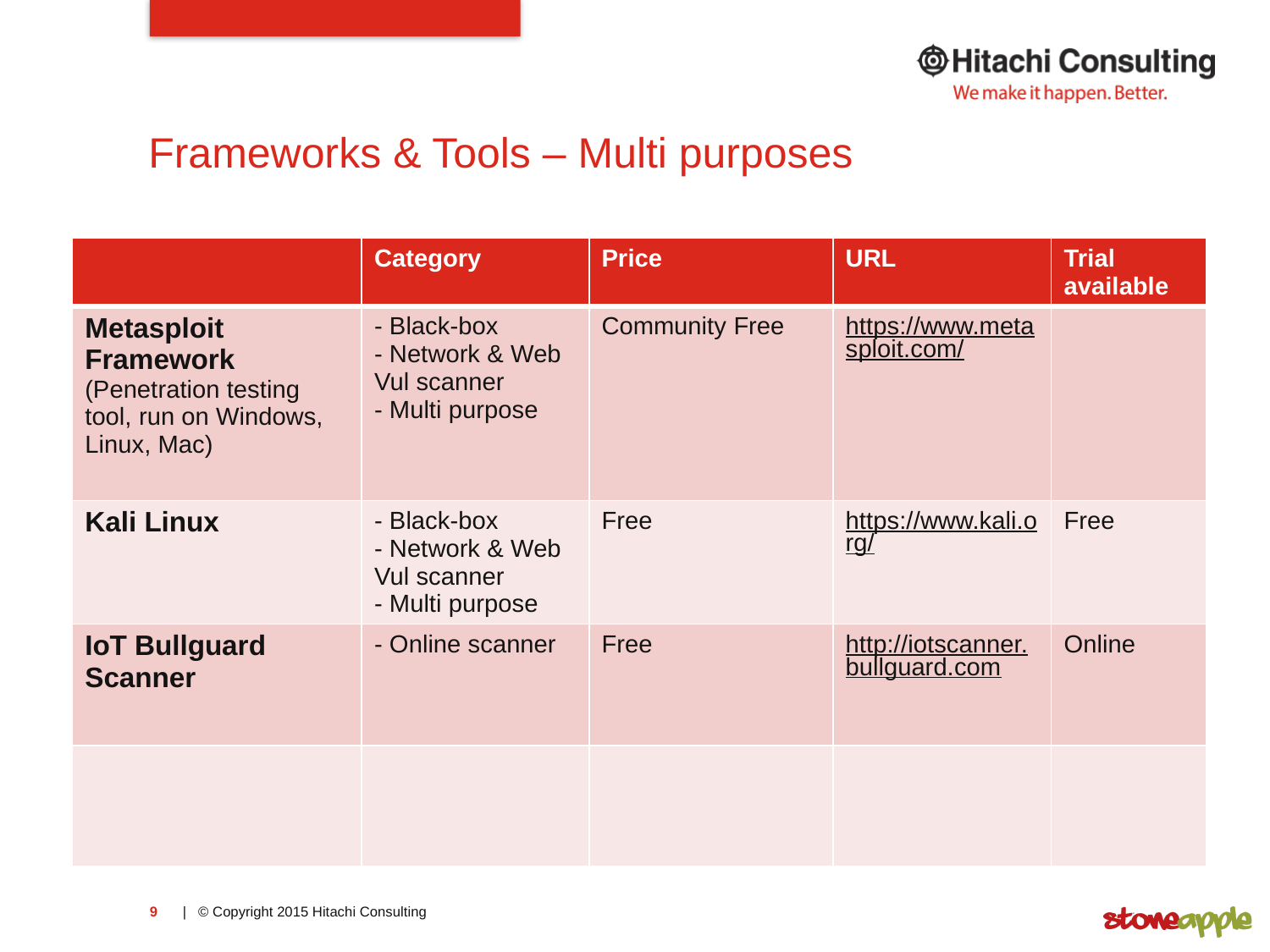

# Frameworks & Tools – Multi purposes
|  | Category | Price | URL | Trial available |
| --- | --- | --- | --- | --- |
| Metasploit Framework (Penetration testing tool, run on Windows, Linux, Mac) | - Black-box - Network & Web Vul scanner - Multi purpose | Community Free | https://www.metasploit.com/ |  |
| Kali Linux | - Black-box - Network & Web Vul scanner - Multi purpose | Free | https://www.kali.org/ | Free |
| IoT Bullguard Scanner | - Online scanner | Free | http://iotscanner.bullguard.com | Online |
|  |  |  |  |  |